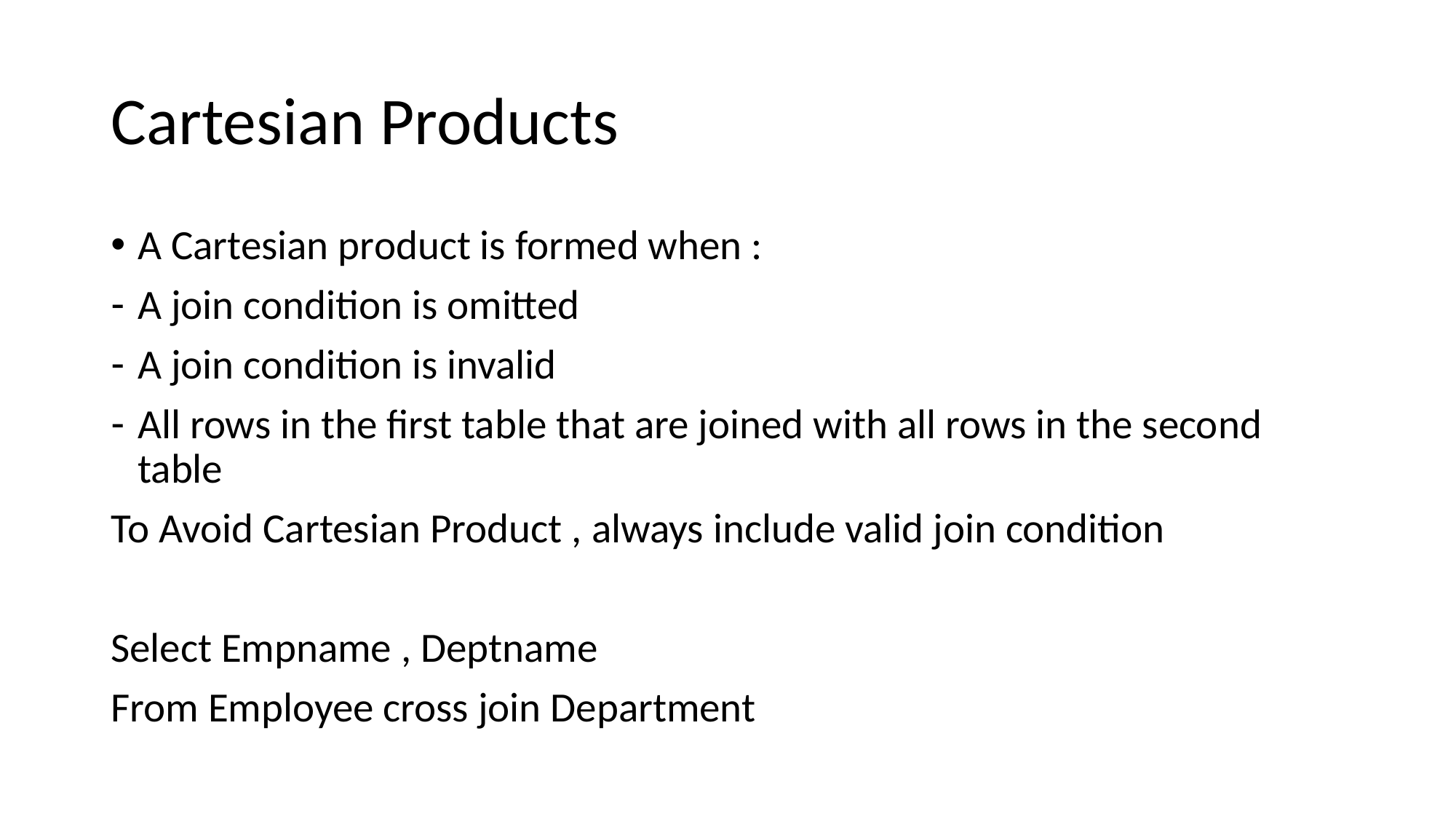

# Cartesian Products
A Cartesian product is formed when :
A join condition is omitted
A join condition is invalid
All rows in the first table that are joined with all rows in the second table
To Avoid Cartesian Product , always include valid join condition

Select Empname , Deptname
From Employee cross join Department